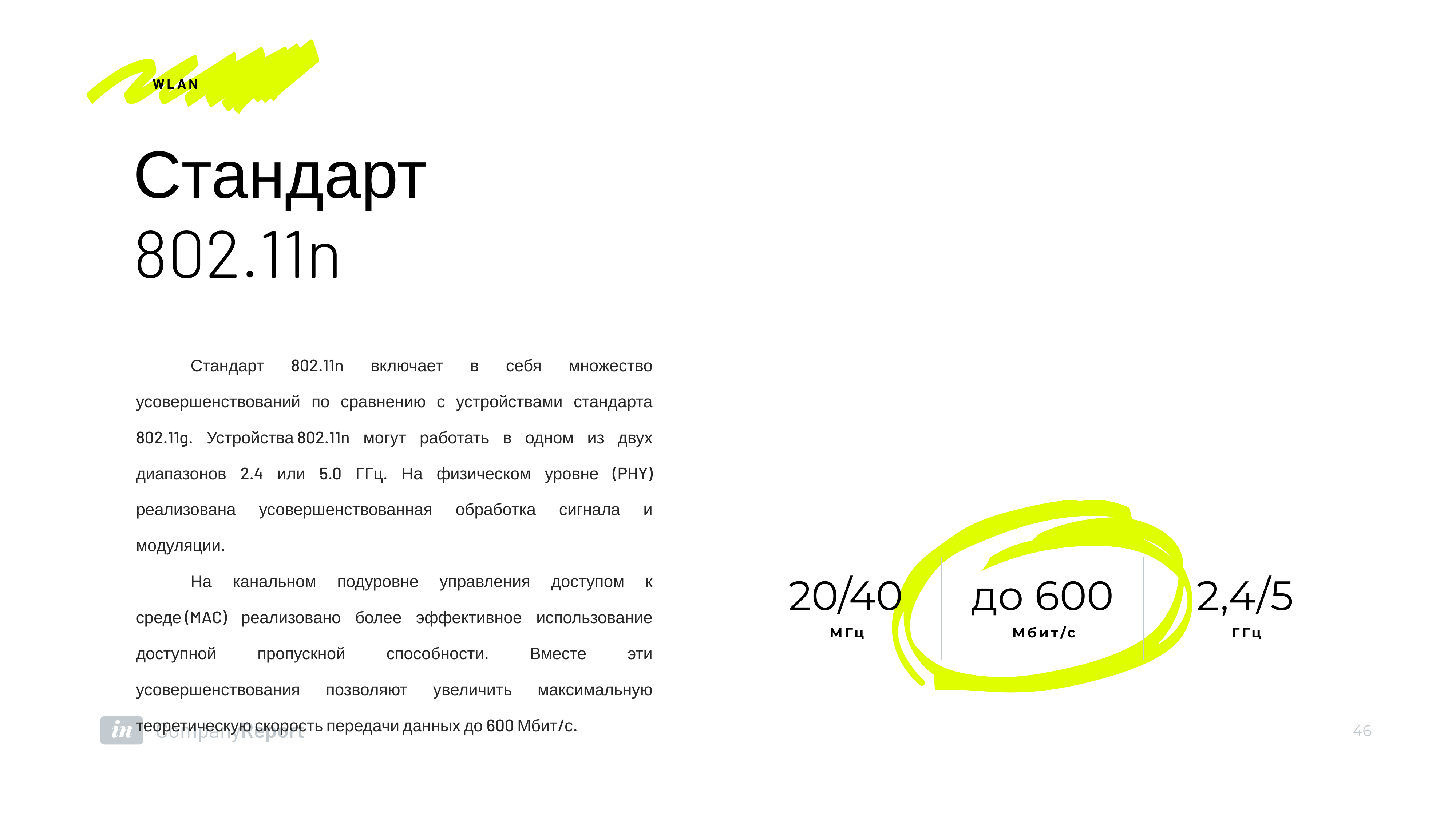

WLAN
Стандарт 802.11n
	Стандарт 802.11n включает в себя множество усовершенствований по сравнению с устройствами стандарта 802.11g. Устройства 802.11n могут работать в одном из двух диапазонов 2.4 или 5.0 ГГц. На физическом уровне (PHY) реализована усовершенствованная обработка сигнала и модуляции.
	На канальном подуровне управления доступом к среде (MAC) реализовано более эффективное использование доступной пропускной способности. Вместе эти усовершенствования позволяют увеличить максимальную теоретическую скорость передачи данных до 600 Мбит/с.

20/40
МГц
до 600
Мбит/с
2,4/5
ГГц
46